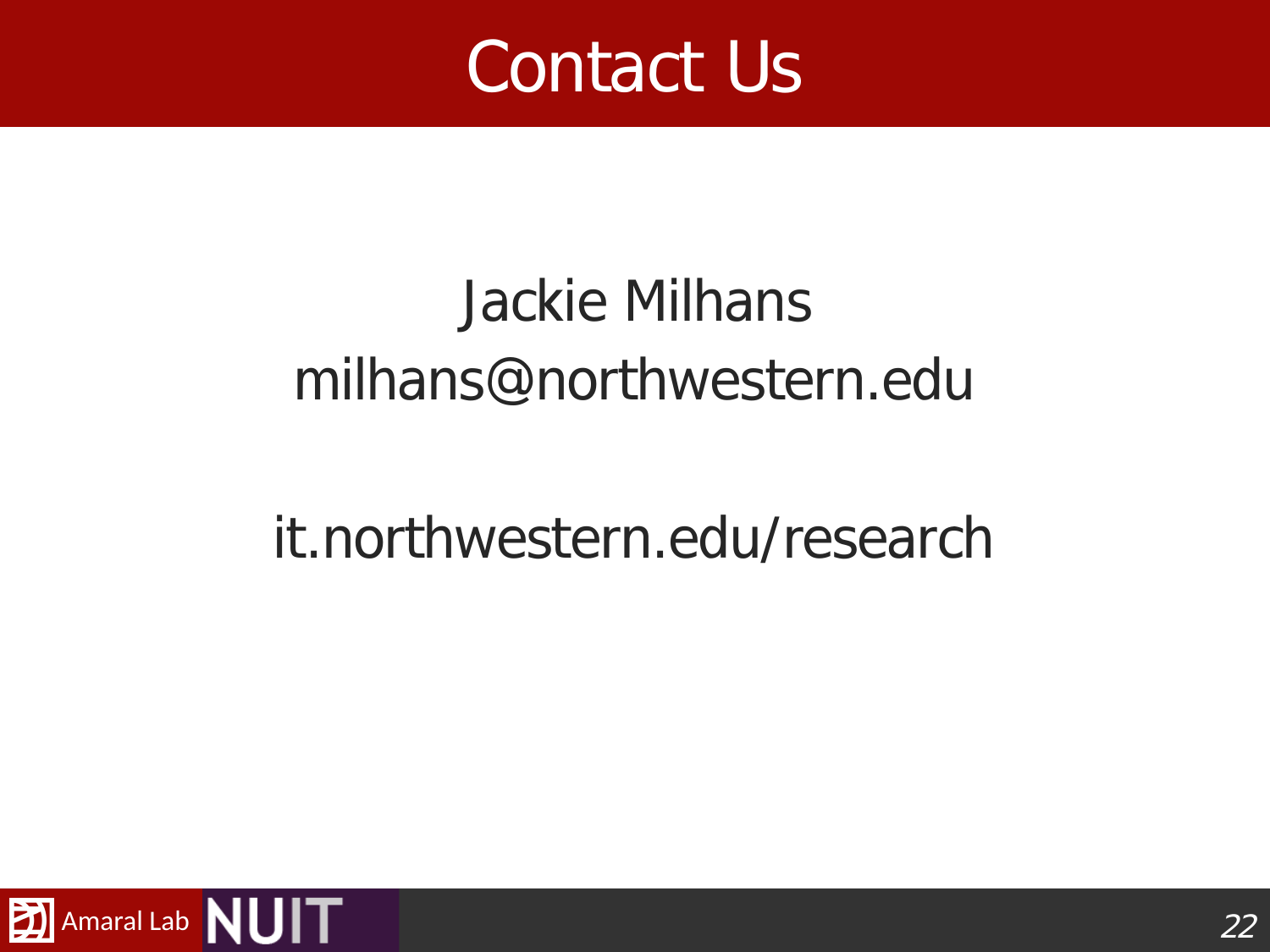

# Contact Us

Jackie Milhans
milhans@northwestern.edu

it.northwestern.edu/research